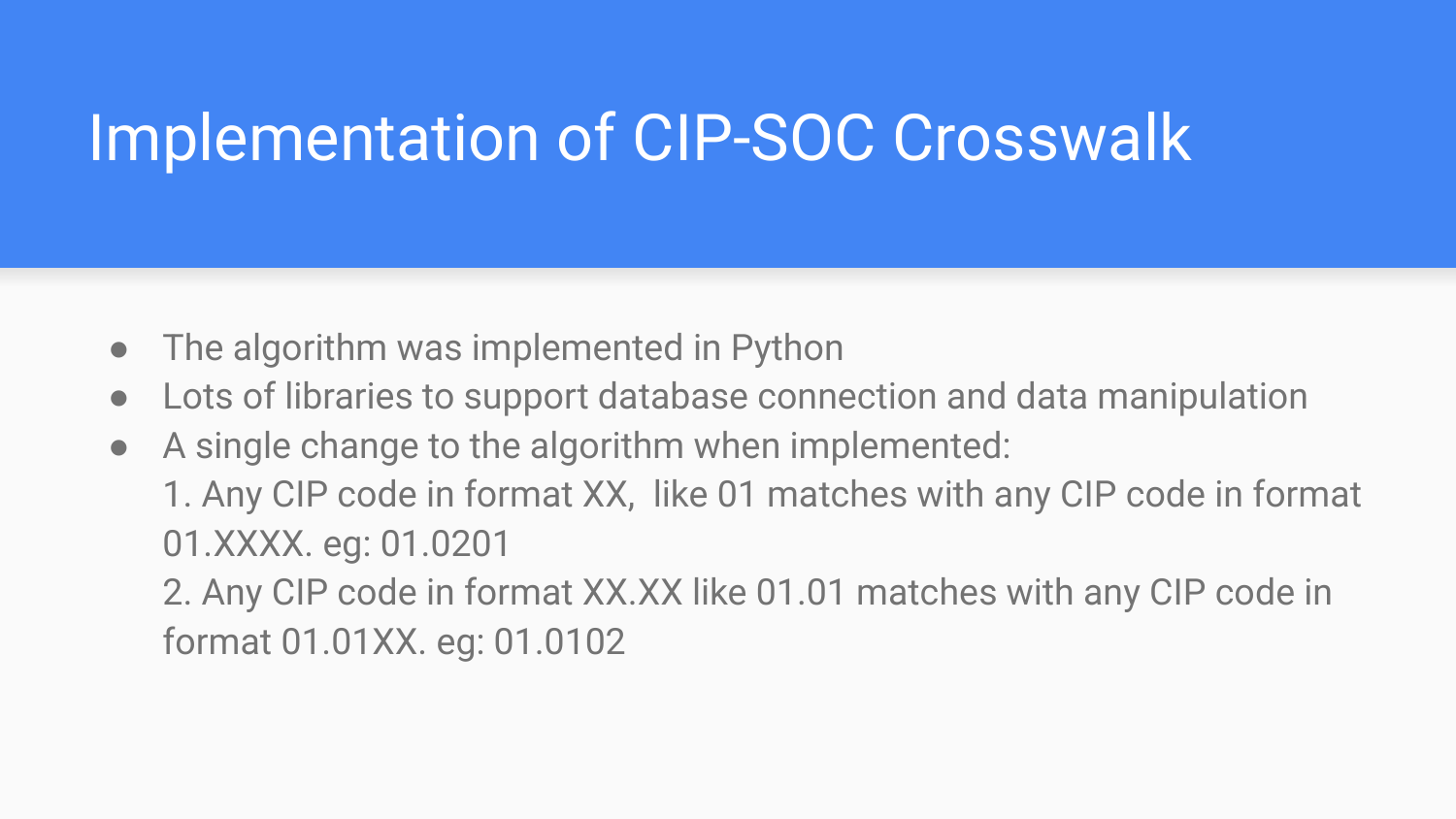

# Implementation of CIP-SOC Crosswalk

The algorithm was implemented in Python
Lots of libraries to support database connection and data manipulation
A single change to the algorithm when implemented:
1. Any CIP code in format XX,  like 01 matches with any CIP code in format 01.XXXX. eg: 01.0201
2. Any CIP code in format XX.XX like 01.01 matches with any CIP code in format 01.01XX. eg: 01.0102